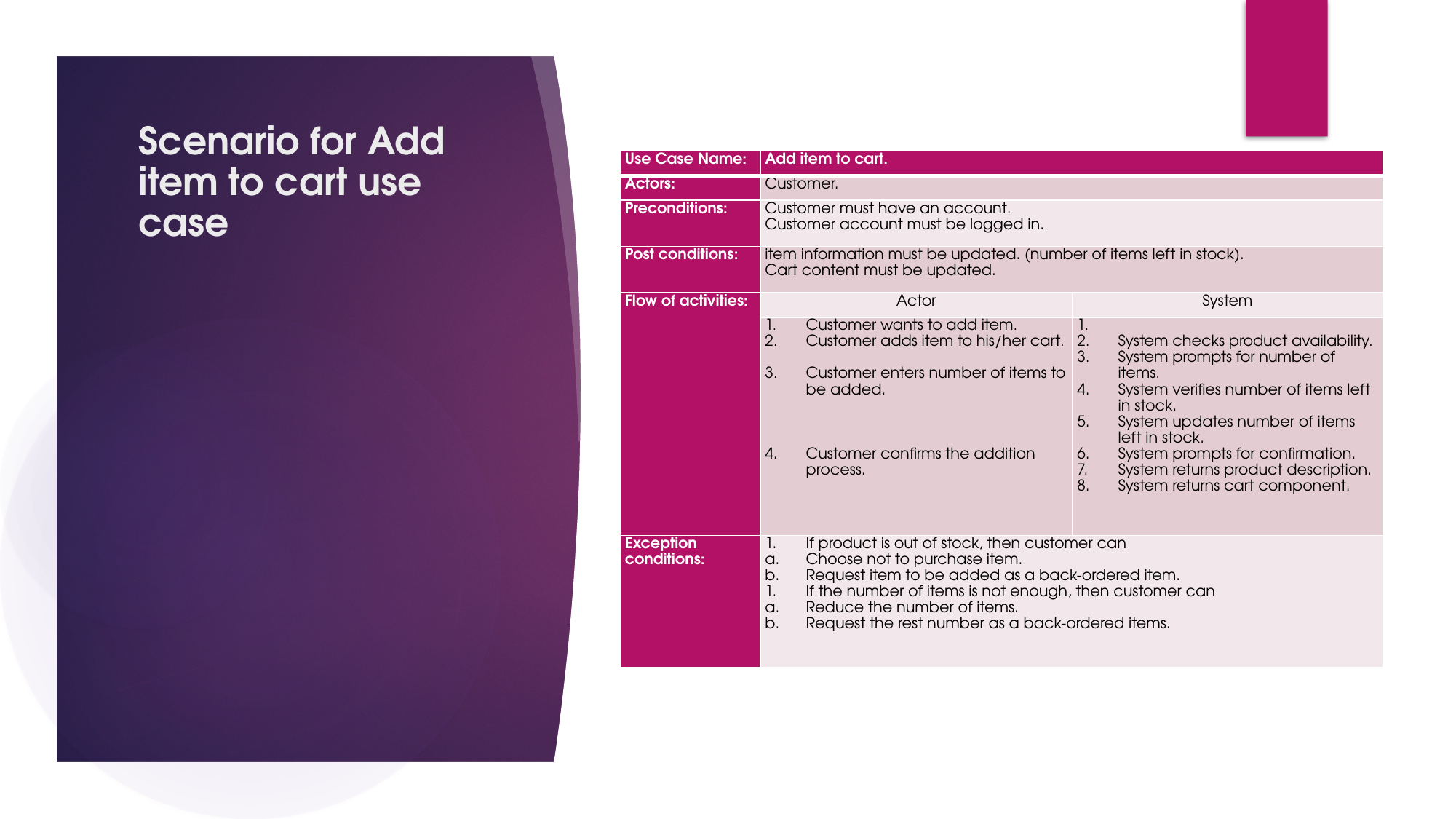

# Scenario for Add item to cart use case
| Use Case Name: | Add item to cart. |  |
| --- | --- | --- |
| Actors: | Customer. |  |
| Preconditions: | Customer must have an account. Customer account must be logged in. |  |
| Post conditions: | item information must be updated. (number of items left in stock). Cart content must be updated. |  |
| Flow of activities: | Actor | System |
|  | Customer wants to add item. Customer adds item to his/her cart.   Customer enters number of items to be added.       Customer confirms the addition process. | System checks product availability. System prompts for number of items. System verifies number of items left in stock. System updates number of items left in stock. System prompts for confirmation. System returns product description. System returns cart component. |
| Exception conditions: | If product is out of stock, then customer can Choose not to purchase item. Request item to be added as a back-ordered item. If the number of items is not enough, then customer can Reduce the number of items. Request the rest number as a back-ordered items. |  |